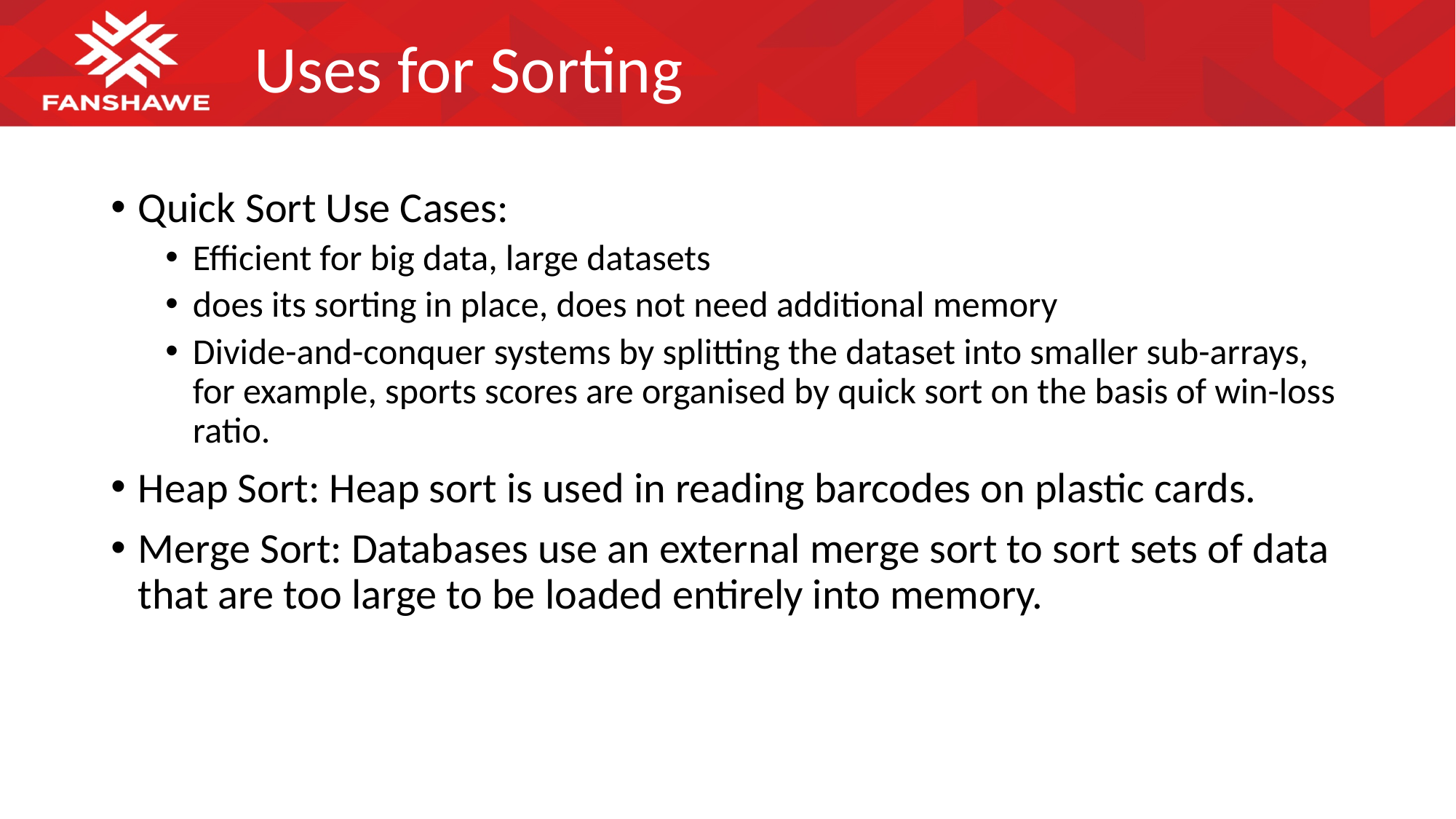

# Uses for Sorting
Quick Sort Use Cases:
Efficient for big data, large datasets
does its sorting in place, does not need additional memory
Divide-and-conquer systems by splitting the dataset into smaller sub-arrays, for example, sports scores are organised by quick sort on the basis of win-loss ratio.
Heap Sort: Heap sort is used in reading barcodes on plastic cards.
Merge Sort: Databases use an external merge sort to sort sets of data that are too large to be loaded entirely into memory.